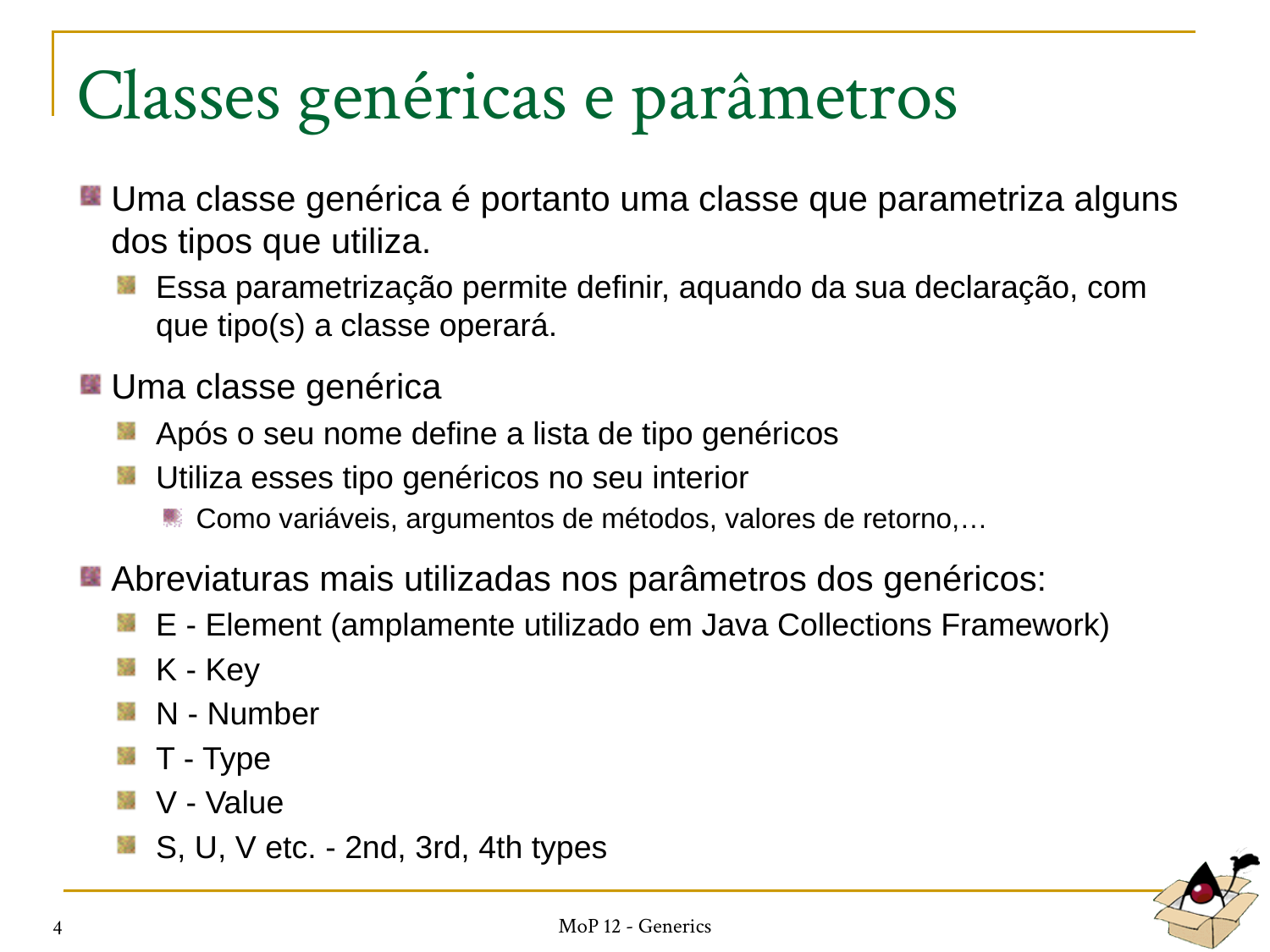

# Classes genéricas e parâmetros
Uma classe genérica é portanto uma classe que parametriza alguns dos tipos que utiliza.
Essa parametrização permite definir, aquando da sua declaração, com que tipo(s) a classe operará.
Uma classe genérica
Após o seu nome define a lista de tipo genéricos
Utiliza esses tipo genéricos no seu interior
Como variáveis, argumentos de métodos, valores de retorno,…
Abreviaturas mais utilizadas nos parâmetros dos genéricos:
E - Element (amplamente utilizado em Java Collections Framework)
K - Key
N - Number
T - Type
V - Value
S, U, V etc. - 2nd, 3rd, 4th types

MoP 12 - Generics